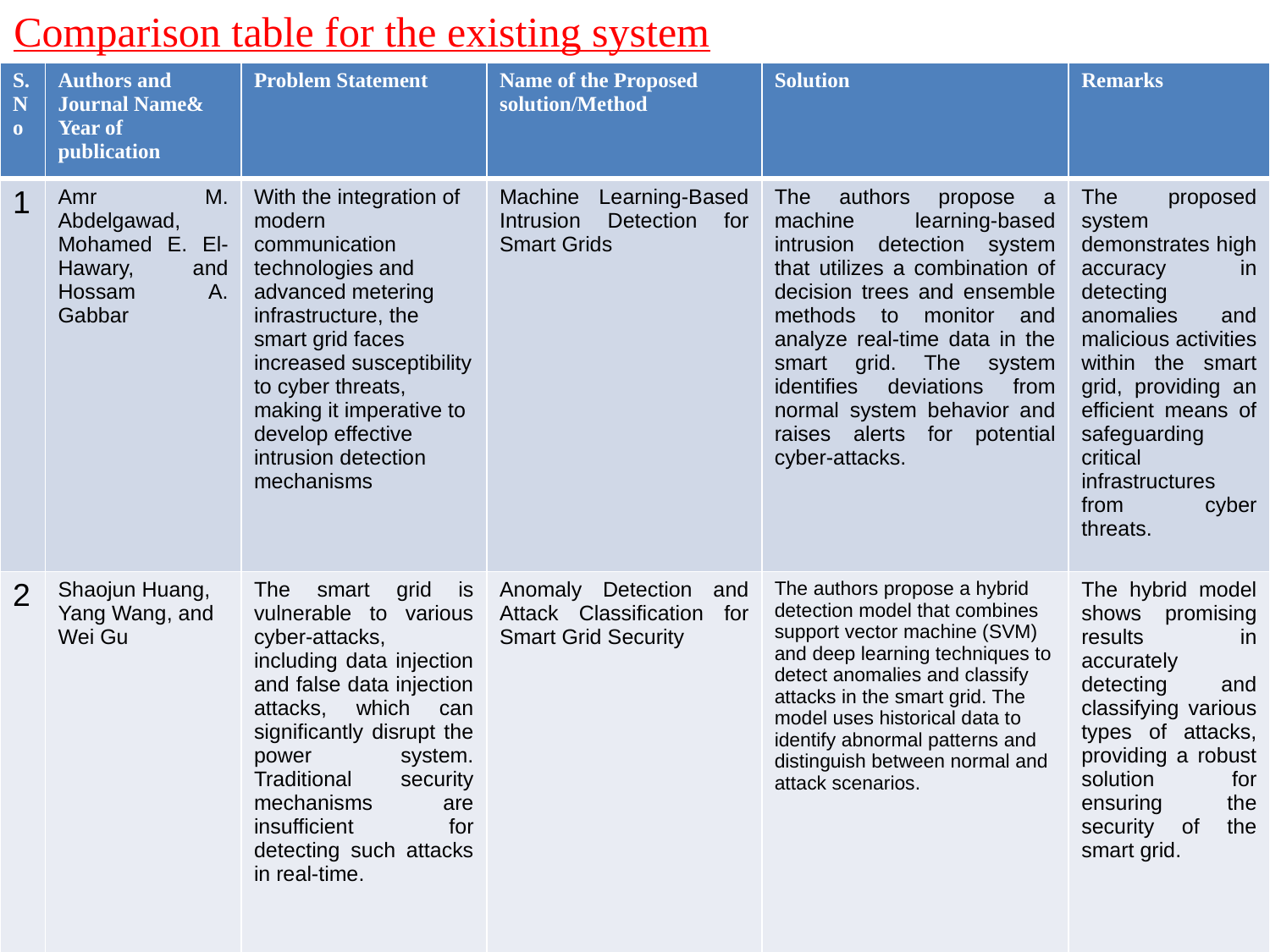

Comparison table for the existing system
| S.No | Authors and Journal Name& Year of publication | Problem Statement | Name of the Proposed solution/Method | Solution | Remarks |
| --- | --- | --- | --- | --- | --- |
| 1 | Amr M. Abdelgawad, Mohamed E. El-Hawary, and Hossam A. Gabbar | With the integration of modern communication technologies and advanced metering infrastructure, the smart grid faces increased susceptibility to cyber threats, making it imperative to develop effective intrusion detection mechanisms | Machine Learning-Based Intrusion Detection for Smart Grids | The authors propose a machine learning-based intrusion detection system that utilizes a combination of decision trees and ensemble methods to monitor and analyze real-time data in the smart grid. The system identifies deviations from normal system behavior and raises alerts for potential cyber-attacks. | The proposed system demonstrates high accuracy in detecting anomalies and malicious activities within the smart grid, providing an efficient means of safeguarding critical infrastructures from cyber threats. |
| 2 | Shaojun Huang, Yang Wang, and Wei Gu | The smart grid is vulnerable to various cyber-attacks, including data injection and false data injection attacks, which can significantly disrupt the power system. Traditional security mechanisms are insufficient for detecting such attacks in real-time. | Anomaly Detection and Attack Classification for Smart Grid Security | The authors propose a hybrid detection model that combines support vector machine (SVM) and deep learning techniques to detect anomalies and classify attacks in the smart grid. The model uses historical data to identify abnormal patterns and distinguish between normal and attack scenarios. | The hybrid model shows promising results in accurately detecting and classifying various types of attacks, providing a robust solution for ensuring the security of the smart grid. |